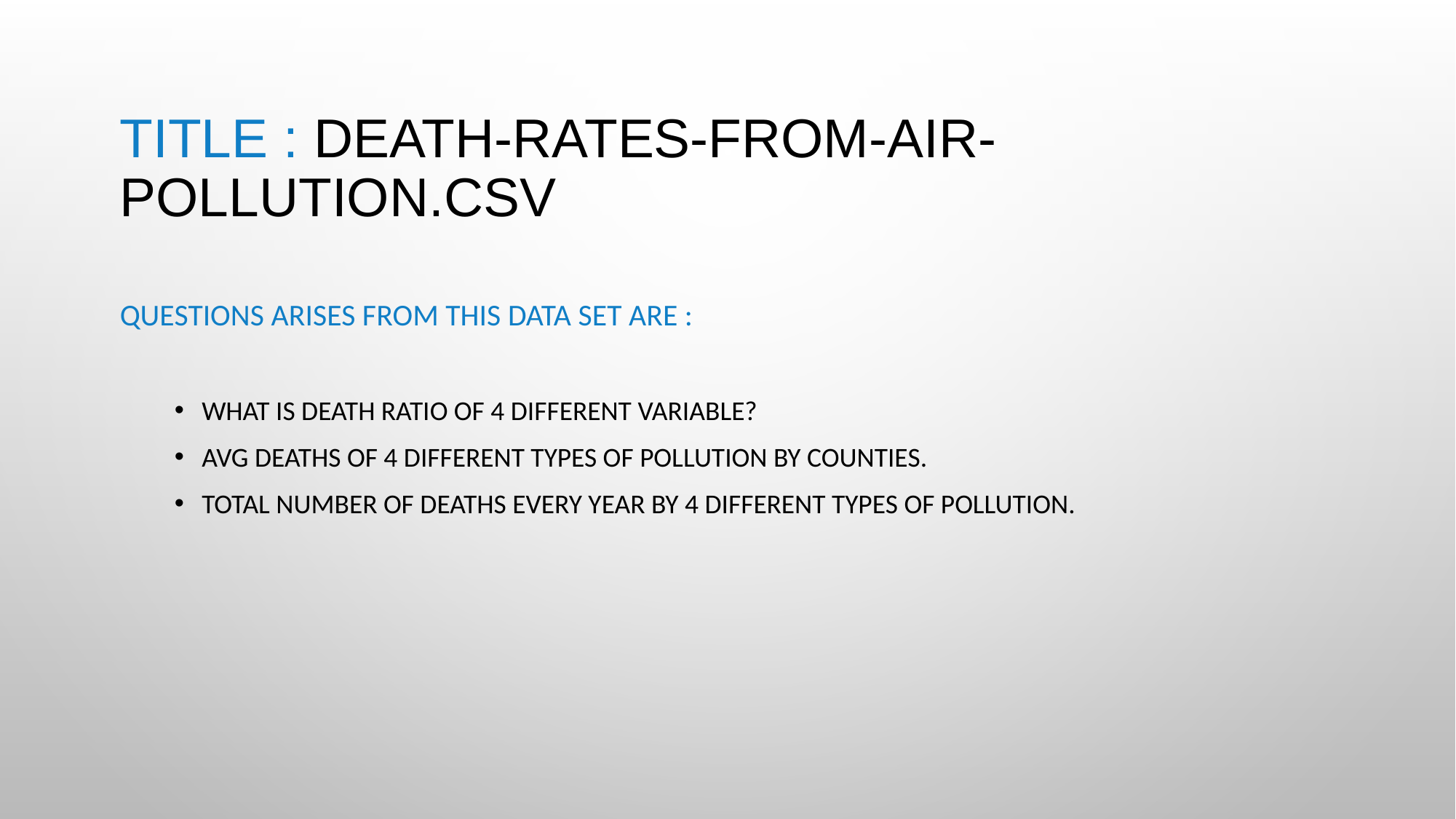

# Title : death-rates-from-air-pollution.csv
Questions arises from this data set are :

What is Death ratio of 4 different variable?
Avg Deaths of 4 different types of pollution by counties.
Total number of deaths every year by 4 different types of pollution.